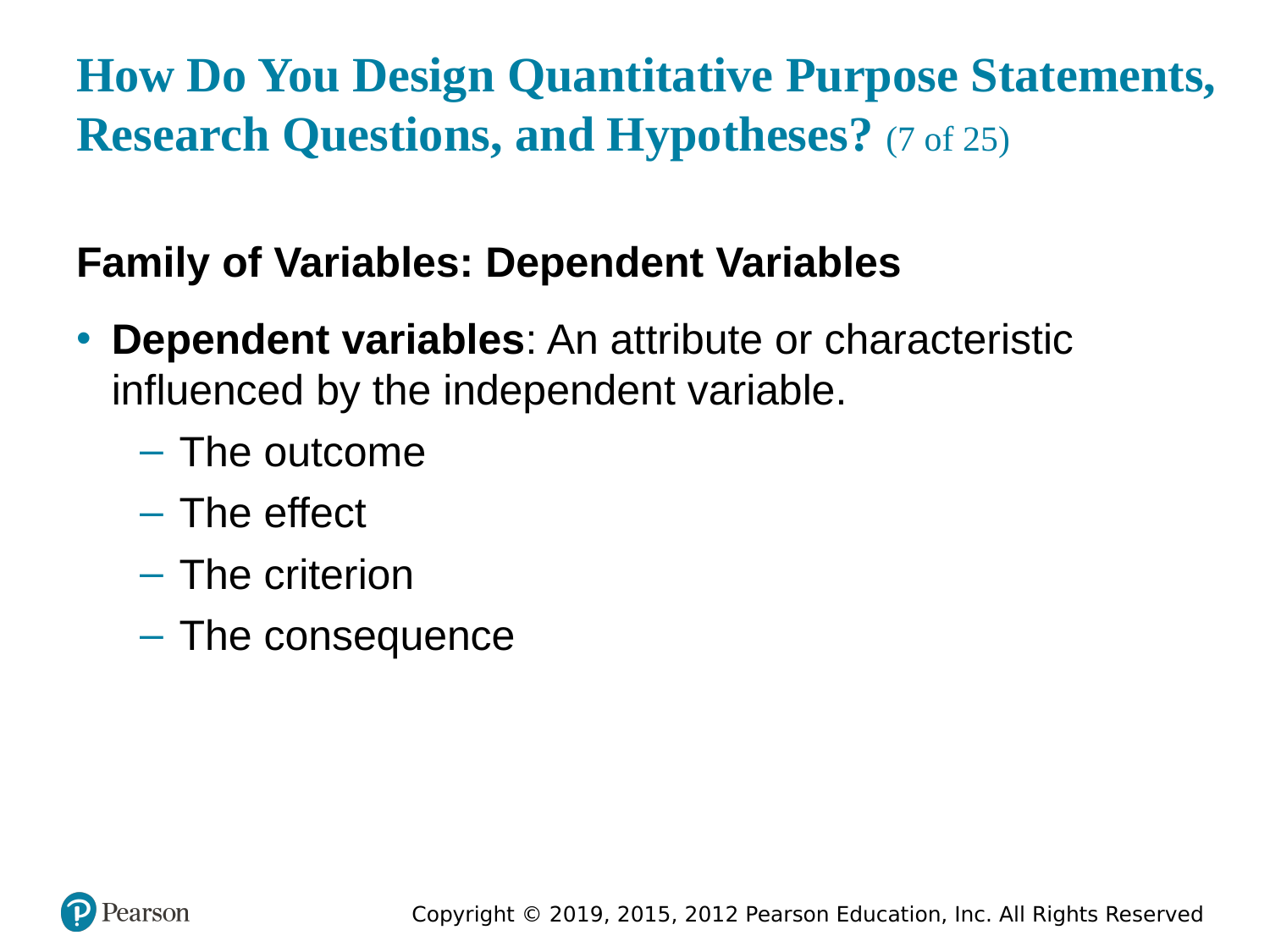

# How Do You Design Quantitative Purpose Statements, Research Questions, and Hypotheses? (7 of 25)
Family of Variables: Dependent Variables
Dependent variables: An attribute or characteristic influenced by the independent variable.
The outcome
The effect
The criterion
The consequence